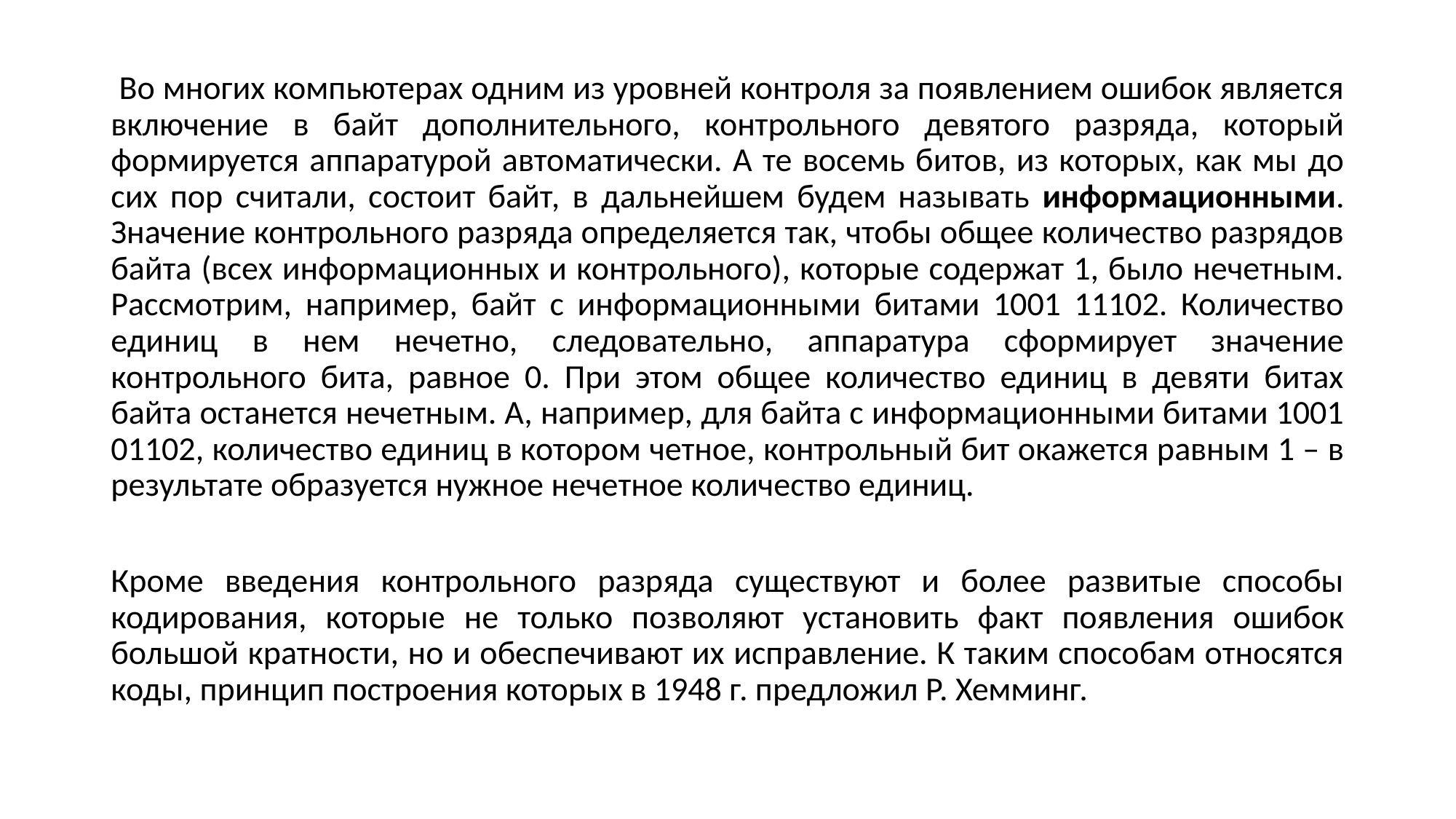

Во многих компьютерах одним из уровней контроля за появлением ошибок является включение в байт дополнительного, контрольного девятого разряда, который формируется аппаратурой автоматически. А те восемь битов, из которых, как мы до сих пор считали, состоит байт, в дальнейшем будем называть информационными. Значение контрольного разряда определяется так, чтобы общее количество разрядов байта (всех информационных и контрольного), которые содержат 1, было нечетным. Рассмотрим, например, байт с информационными битами 1001 11102. Количество единиц в нем нечетно, следовательно, аппаратура сформирует значение контрольного бита, равное 0. При этом общее количество единиц в девяти битах байта останется нечетным. А, например, для байта с информационными битами 1001 01102­, количество единиц в котором четное, контрольный бит окажется равным 1 – в результате образуется нужное нечетное количество единиц.

Кроме введения контрольного разряда существуют и более развитые способы кодирования, которые не только позволяют установить факт появления ошибок большой кратности, но и обеспечивают их исправление. К таким способам относятся коды, принцип построения которых в 1948 г. предложил Р. Хемминг.